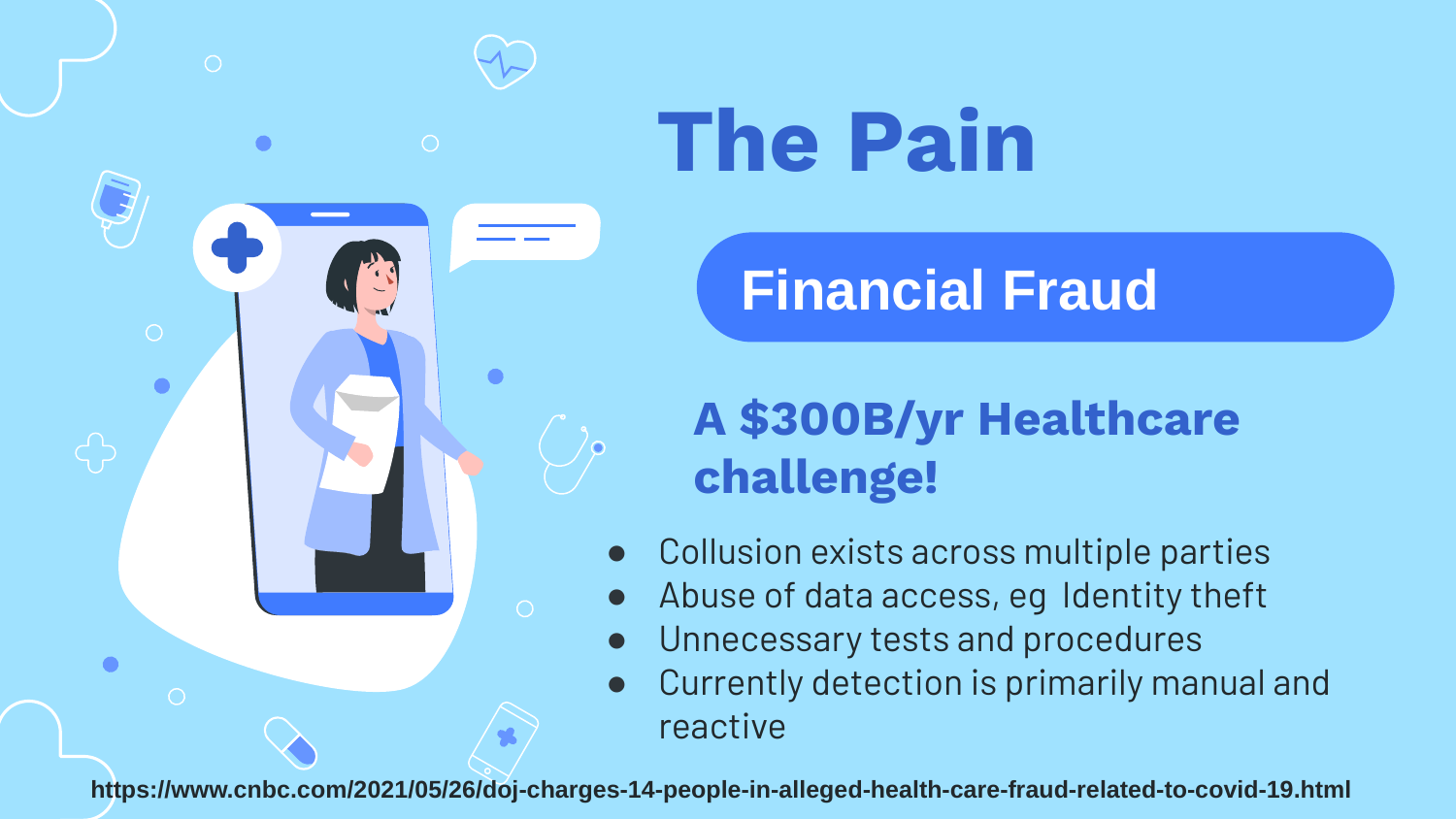

# The Pain

Financial Fraud
A $300B/yr Healthcare challenge!

Collusion exists across multiple parties
Abuse of data access, eg  Identity theft
Unnecessary tests and procedures
Currently detection is primarily manual and reactive

https://www.cnbc.com/2021/05/26/doj-charges-14-people-in-alleged-health-care-fraud-related-to-covid-19.html